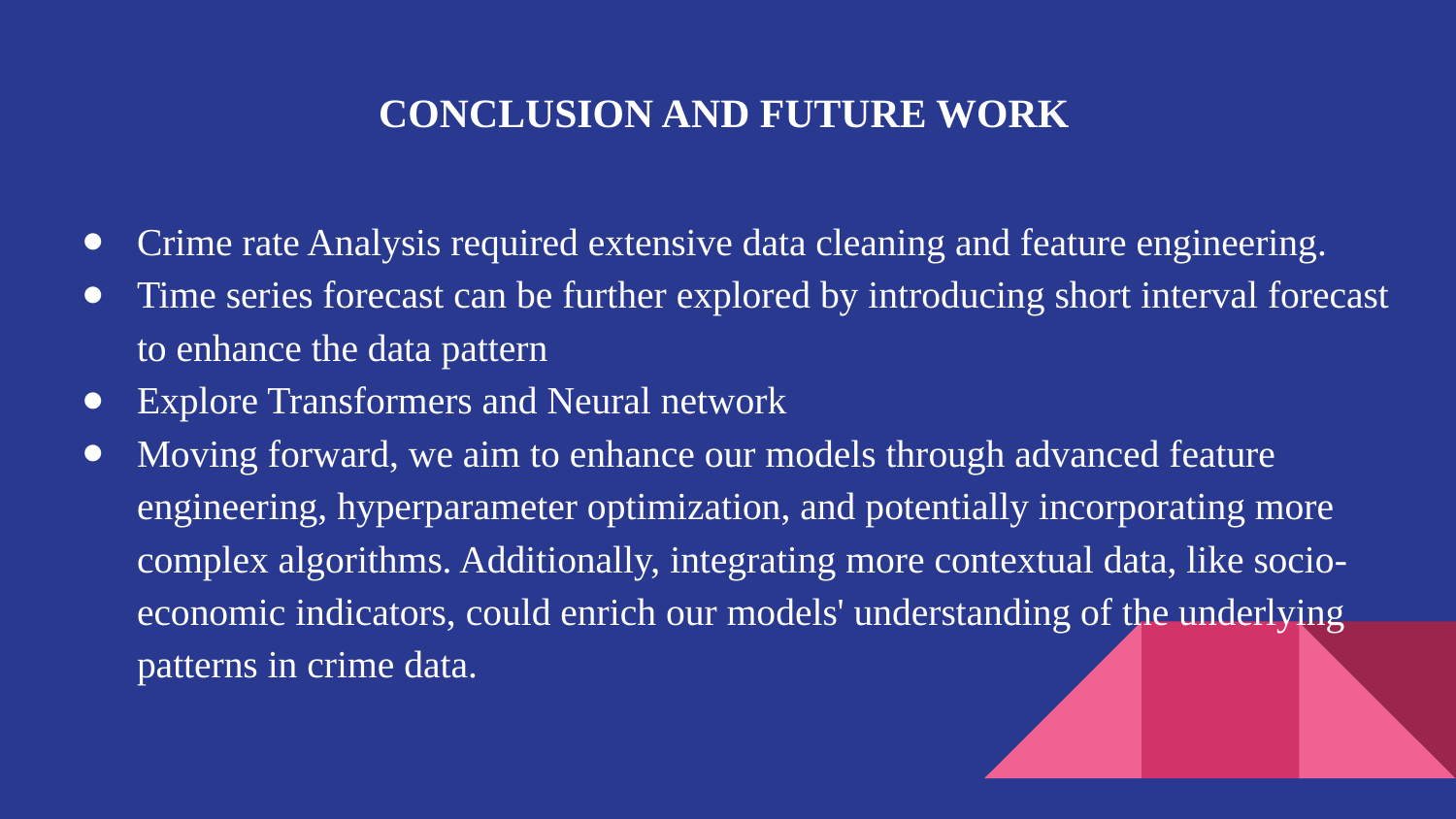

# CONCLUSION AND FUTURE WORK
Crime rate Analysis required extensive data cleaning and feature engineering.
Time series forecast can be further explored by introducing short interval forecast to enhance the data pattern
Explore Transformers and Neural network
Moving forward, we aim to enhance our models through advanced feature engineering, hyperparameter optimization, and potentially incorporating more complex algorithms. Additionally, integrating more contextual data, like socio-economic indicators, could enrich our models' understanding of the underlying patterns in crime data.